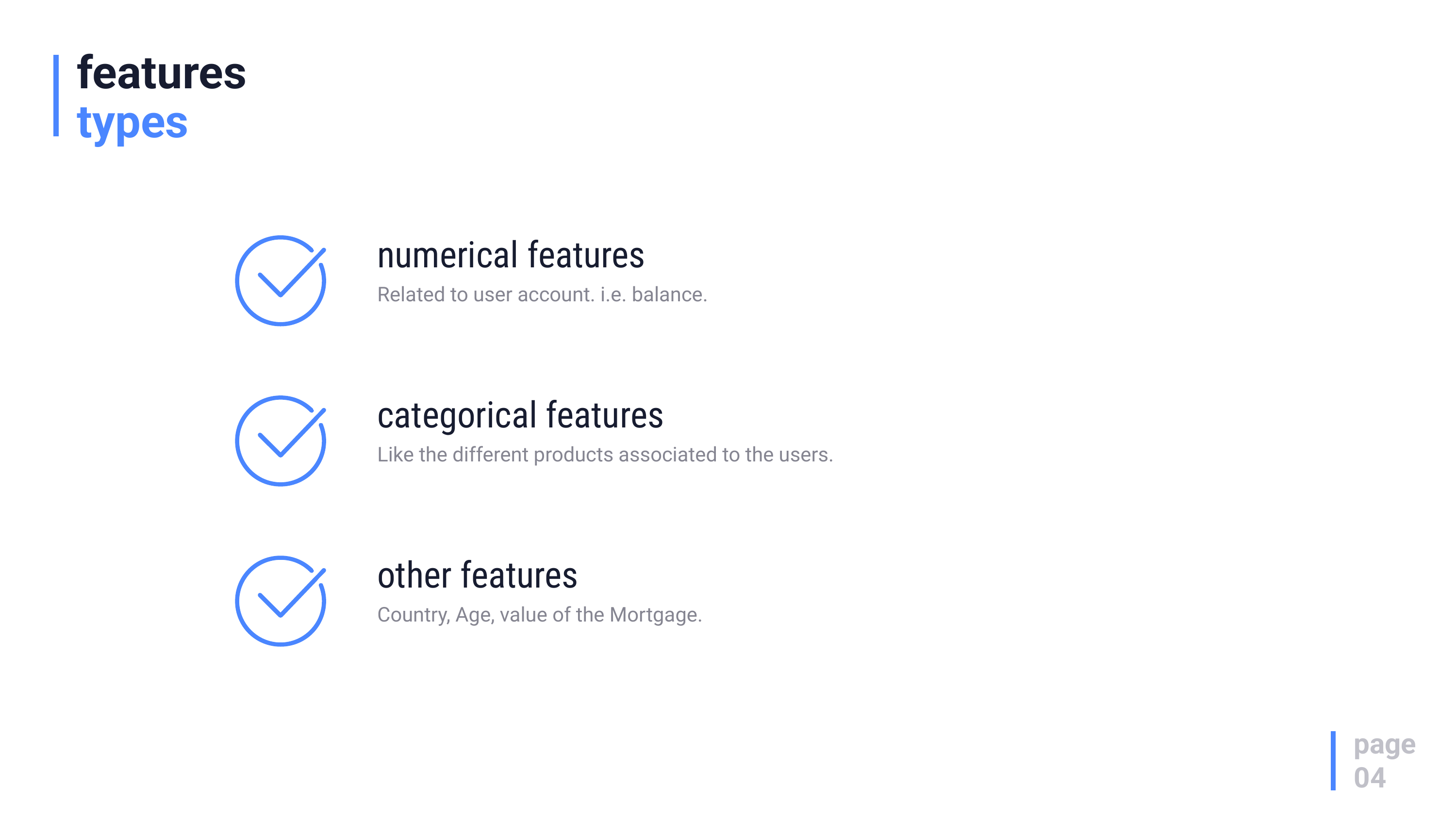

# features types
numerical features
Related to user account. i.e. balance.

categorical features
Like the different products associated to the users.

other features
Country, Age, value of the Mortgage.

page
04